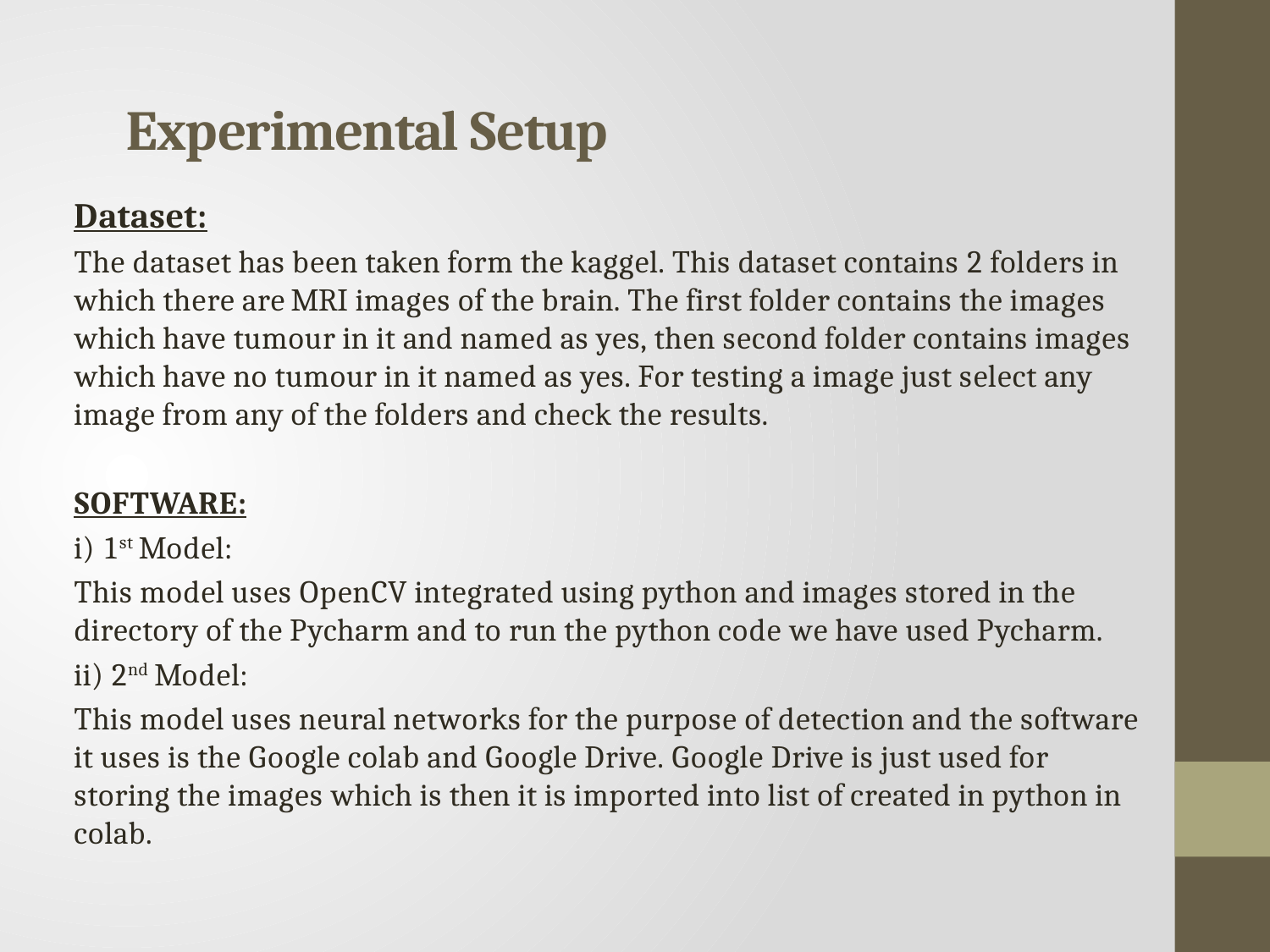

# Experimental Setup
Dataset:
The dataset has been taken form the kaggel. This dataset contains 2 folders in which there are MRI images of the brain. The first folder contains the images which have tumour in it and named as yes, then second folder contains images which have no tumour in it named as yes. For testing a image just select any image from any of the folders and check the results.

SOFTWARE:
i) 1st Model:
This model uses OpenCV integrated using python and images stored in the directory of the Pycharm and to run the python code we have used Pycharm.
ii) 2nd Model:
This model uses neural networks for the purpose of detection and the software it uses is the Google colab and Google Drive. Google Drive is just used for storing the images which is then it is imported into list of created in python in colab.